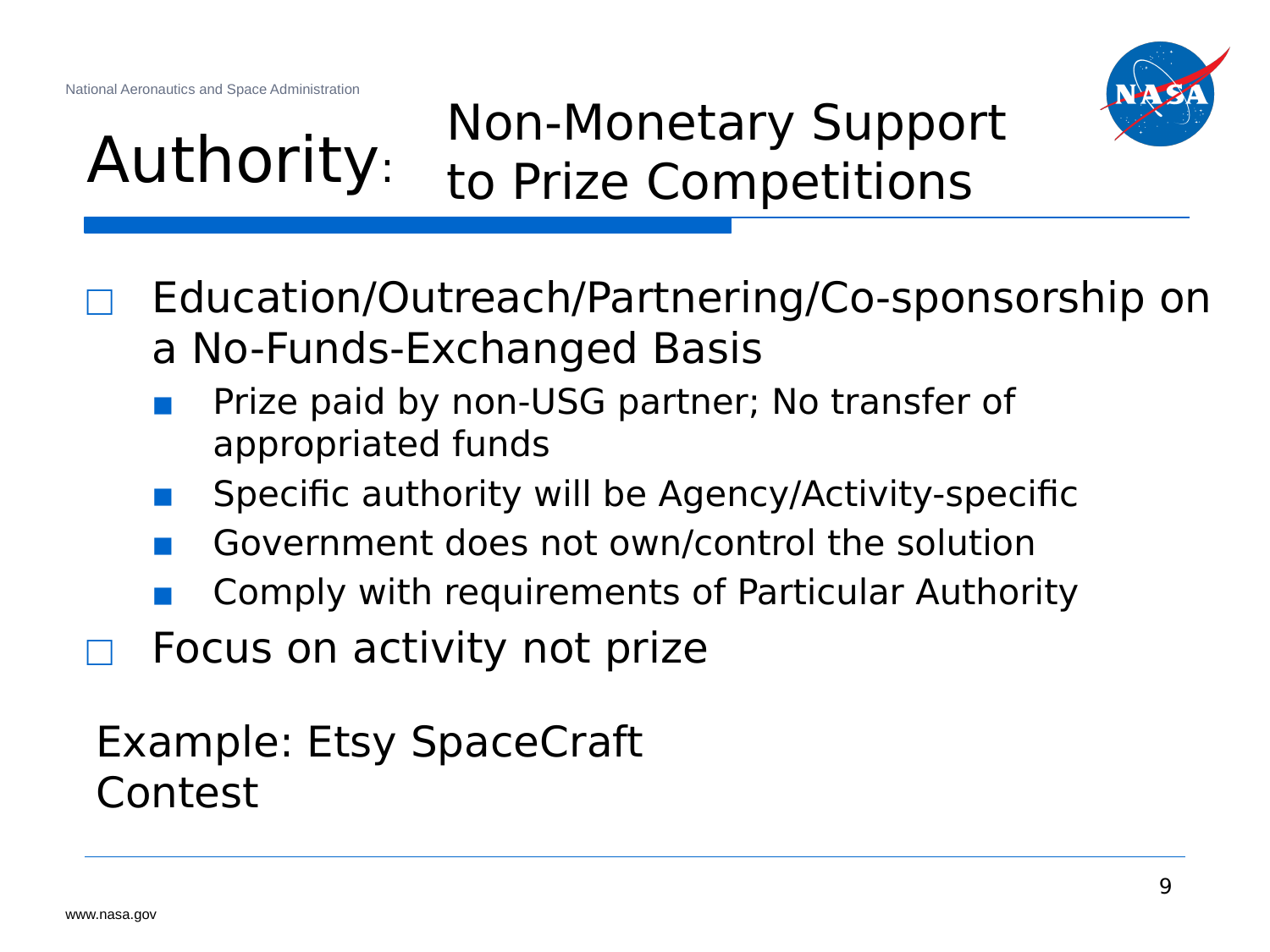

# Authority:
Non-Monetary Support to Prize Competitions
Education/Outreach/Partnering/Co-sponsorship on a No-Funds-Exchanged Basis
Prize paid by non-USG partner; No transfer of appropriated funds
Specific authority will be Agency/Activity-specific
Government does not own/control the solution
Comply with requirements of Particular Authority
Focus on activity not prize

Example: Etsy SpaceCraft Contest
9